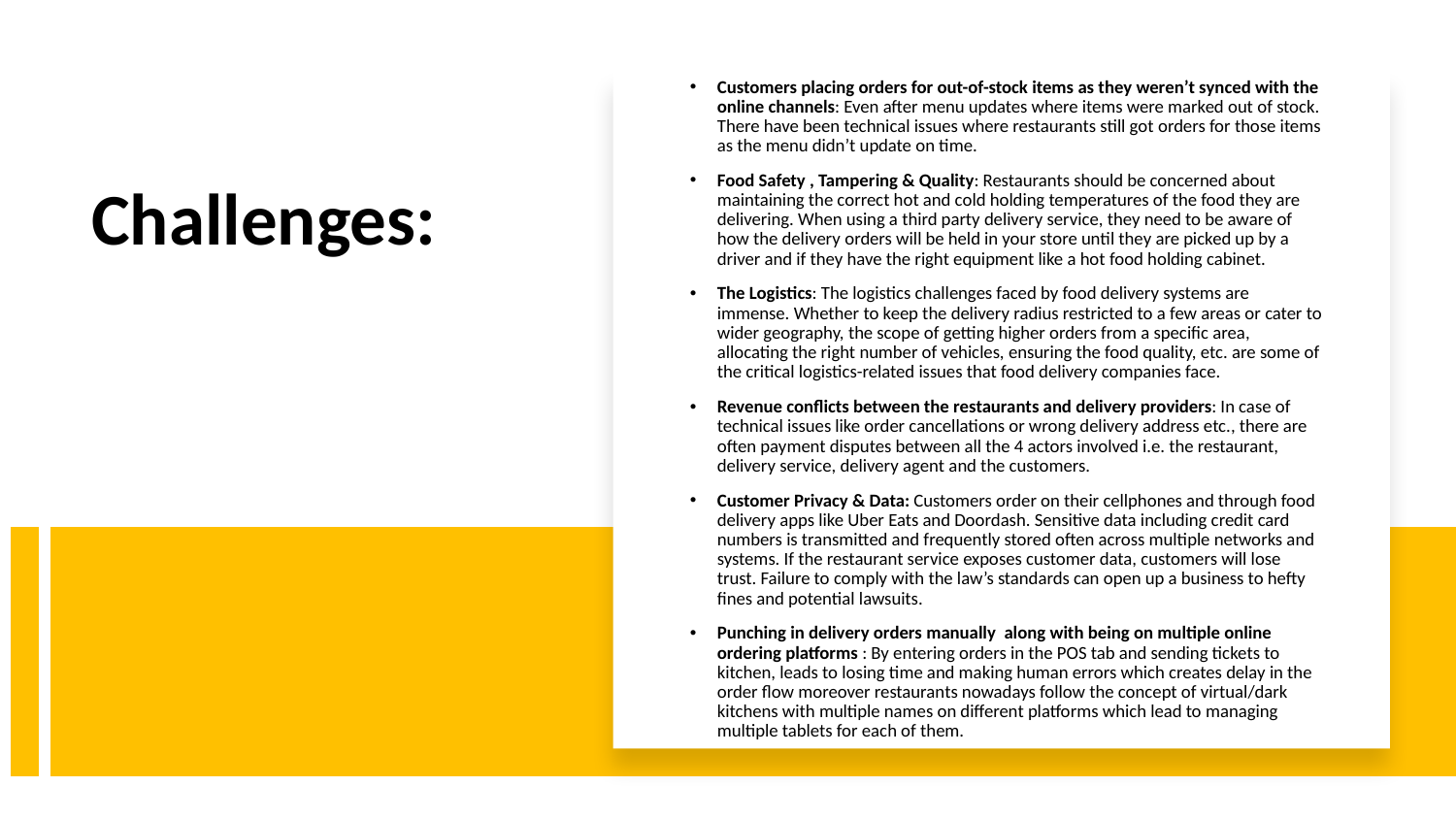

Customers placing orders for out-of-stock items as they weren’t synced with the online channels: Even after menu updates where items were marked out of stock. There have been technical issues where restaurants still got orders for those items as the menu didn’t update on time.
Food Safety , Tampering & Quality: Restaurants should be concerned about maintaining the correct hot and cold holding temperatures of the food they are delivering. When using a third party delivery service, they need to be aware of how the delivery orders will be held in your store until they are picked up by a driver and if they have the right equipment like a hot food holding cabinet.
The Logistics: The logistics challenges faced by food delivery systems are immense. Whether to keep the delivery radius restricted to a few areas or cater to wider geography, the scope of getting higher orders from a specific area, allocating the right number of vehicles, ensuring the food quality, etc. are some of the critical logistics-related issues that food delivery companies face.
Revenue conflicts between the restaurants and delivery providers: In case of technical issues like order cancellations or wrong delivery address etc., there are often payment disputes between all the 4 actors involved i.e. the restaurant, delivery service, delivery agent and the customers.
Customer Privacy & Data: Customers order on their cellphones and through food delivery apps like Uber Eats and Doordash. Sensitive data including credit card numbers is transmitted and frequently stored often across multiple networks and systems. If the restaurant service exposes customer data, customers will lose trust. Failure to comply with the law’s standards can open up a business to hefty fines and potential lawsuits.
Punching in delivery orders manually  along with being on multiple online ordering platforms : By entering orders in the POS tab and sending tickets to kitchen, leads to losing time and making human errors which creates delay in the order flow moreover restaurants nowadays follow the concept of virtual/dark kitchens with multiple names on different platforms which lead to managing multiple tablets for each of them.
# Challenges: